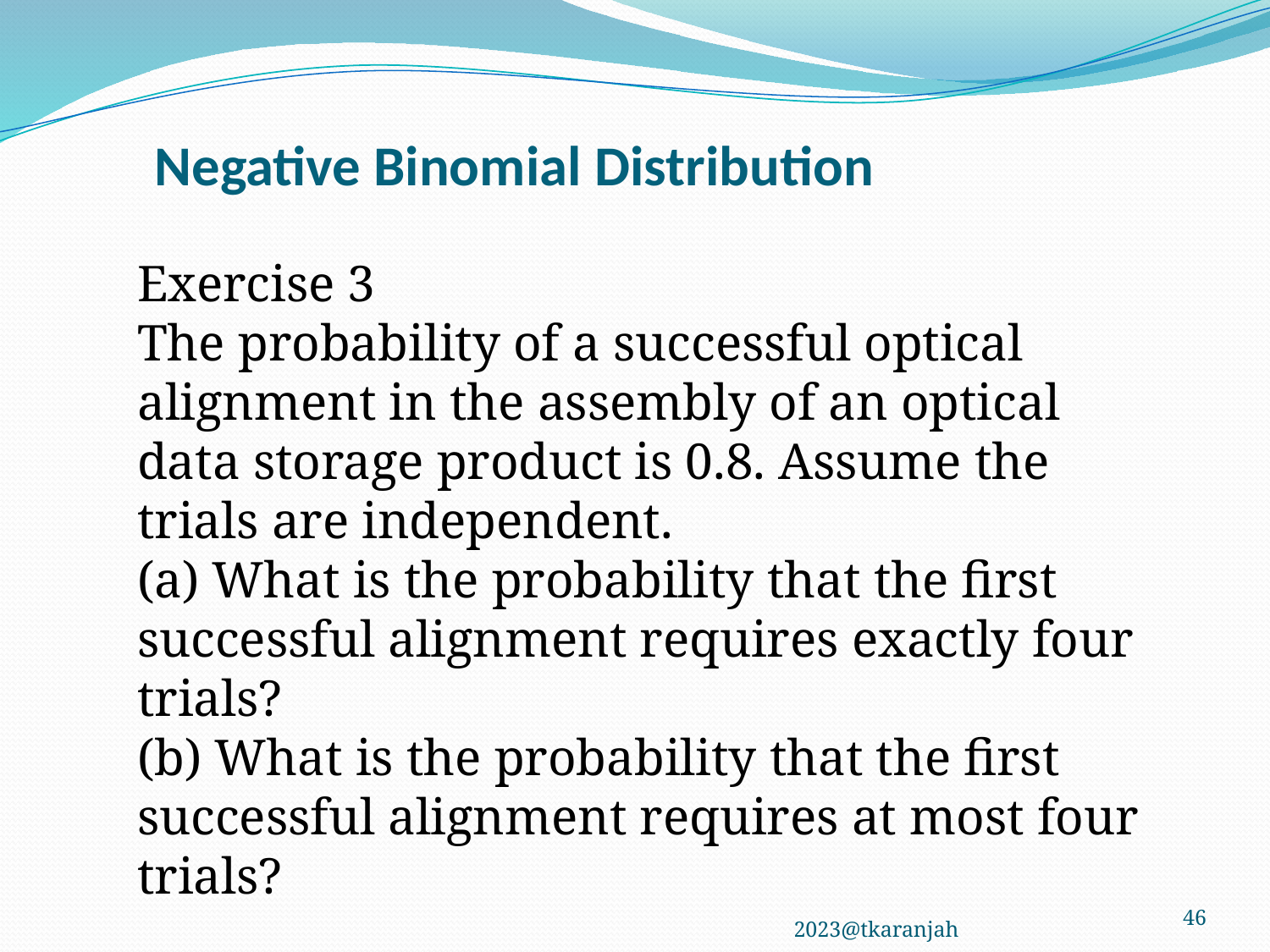

# Negative Binomial Distribution
Exercise 3
The probability of a successful optical alignment in the assembly of an optical data storage product is 0.8. Assume the trials are independent.
(a) What is the probability that the first successful alignment requires exactly four trials?
(b) What is the probability that the first successful alignment requires at most four trials?

2023@tkaranjah
46